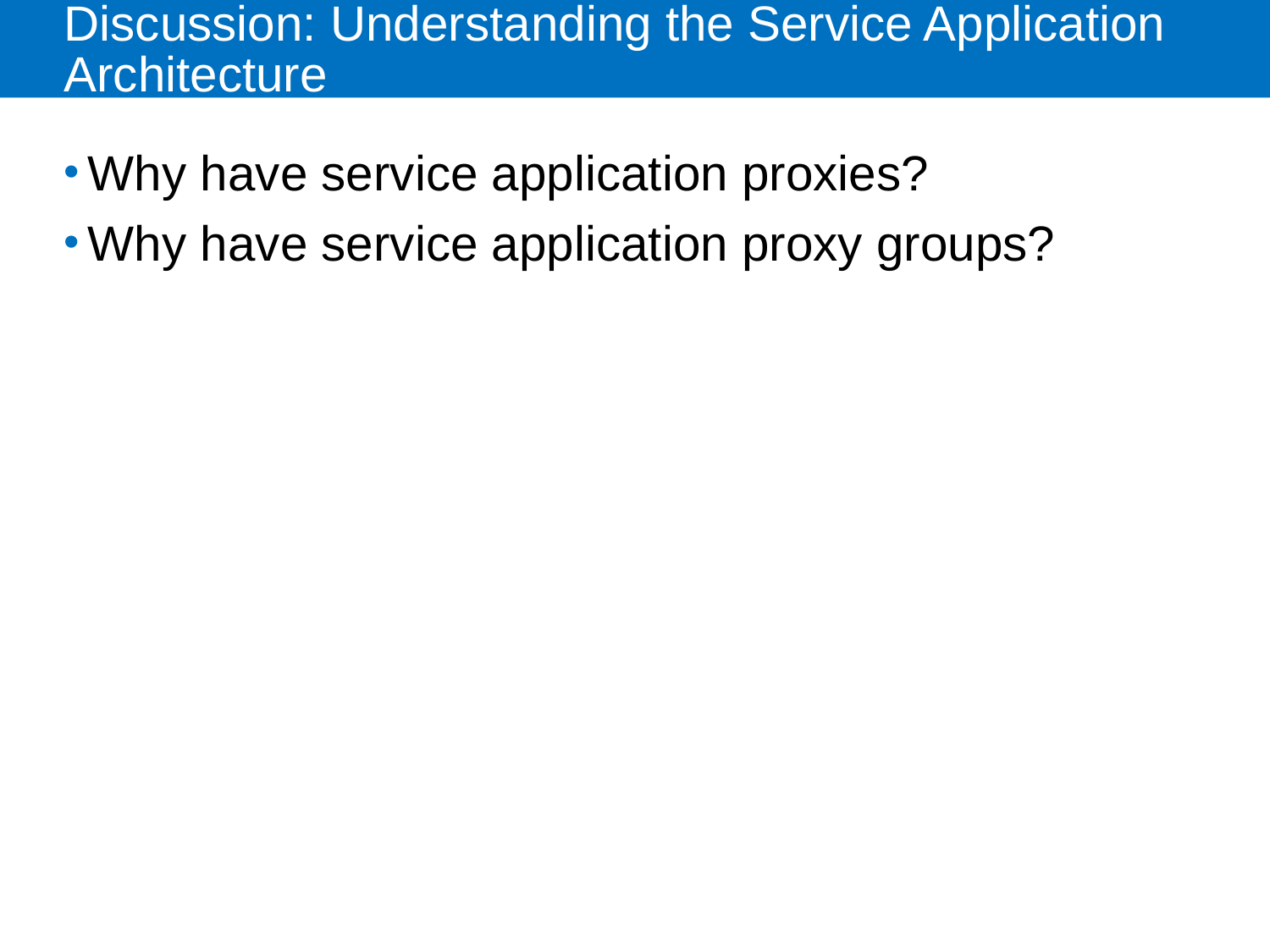

# Discussion: Understanding the Service Application Architecture
Why have service application proxies?
Why have service application proxy groups?